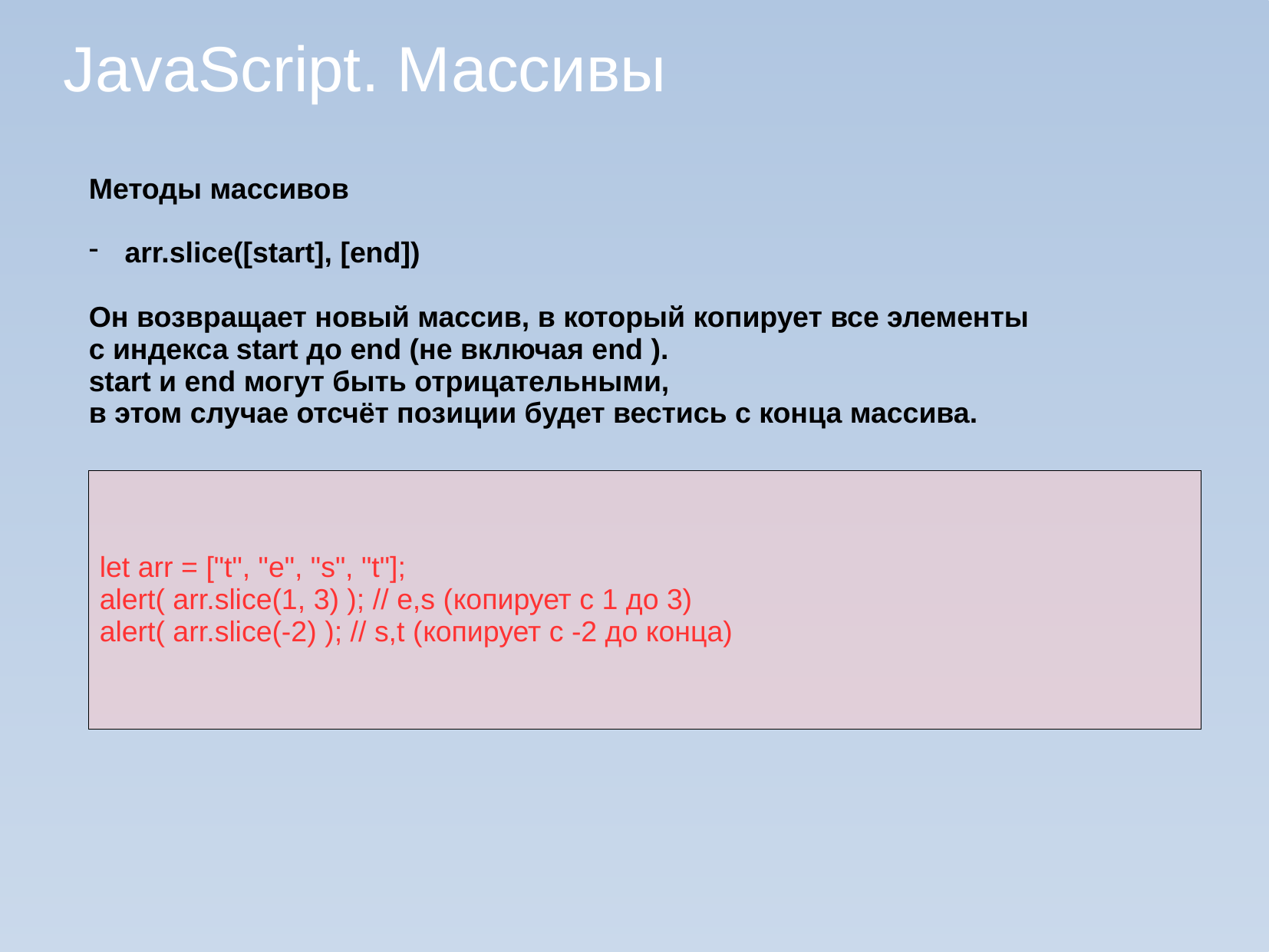

JavaScript. Массивы
Методы массивов

arr.slice([start], [end])

Он возвращает новый массив, в который копирует все элементы
с индекса start до end (не включая end ).
start и end могут быть отрицательными,
в этом случае отсчёт позиции будет вестись с конца массива.
let arr = ["t", "e", "s", "t"];
alert( arr.slice(1, 3) ); // e,s (копирует с 1 до 3)
alert( arr.slice(-2) ); // s,t (копирует с -2 до конца)